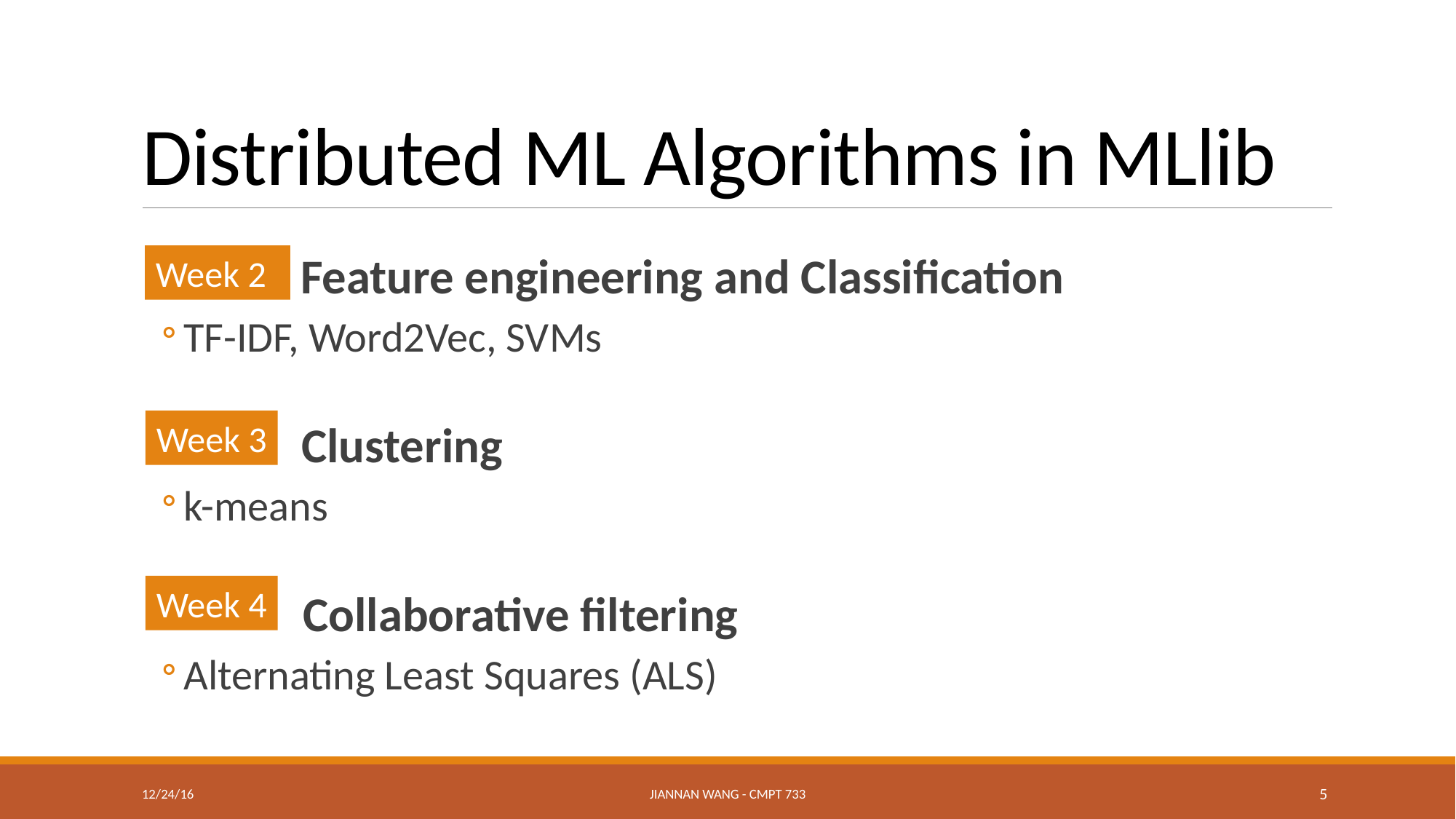

# Distributed ML Algorithms in MLlib
Week 2. Feature engineering and Classification
TF-IDF, Word2Vec, SVMs
              Clustering
k-means
                Collaborative filtering
Alternating Least Squares (ALS)

Week 2
Week 3
Week 4
12/24/16
Jiannan Wang - CMPT 733
5